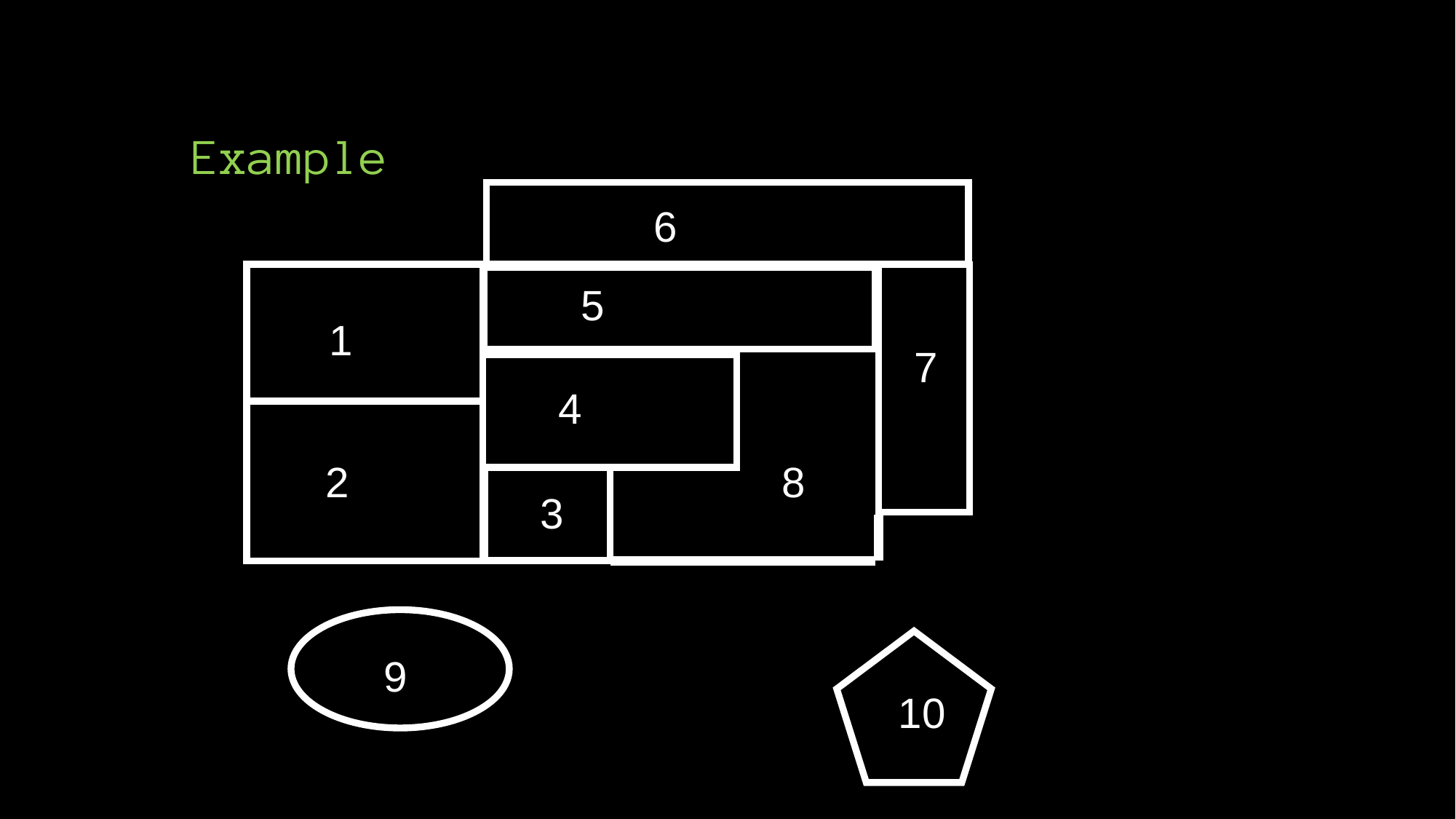

# Example

6

5
1
7

4

2
8

3

9
10